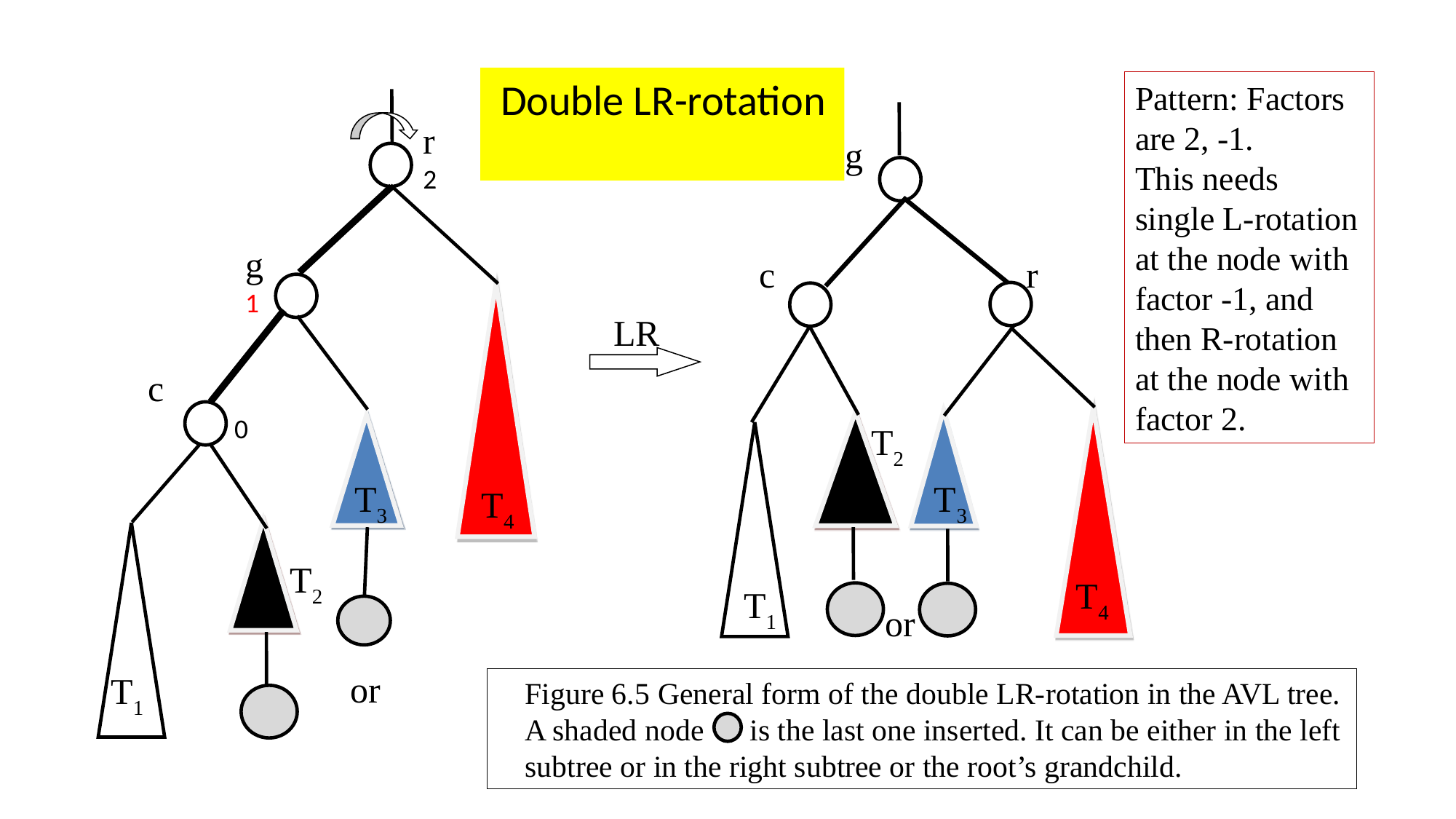

Pattern: Factors are 2, -1.
This needs single L-rotation at the node with factor -1, and then R-rotation at the node with factor 2.

 Double LR-rotation

r2
g

g
1
c
r

LR

c

0

T2

 T3
 T3
 T4

T2
 T4
T1

or

or
T1
Figure 6.5 General form of the double LR-rotation in the AVL tree. A shaded node      is the last one inserted. It can be either in the left subtree or in the right subtree or the root’s grandchild.